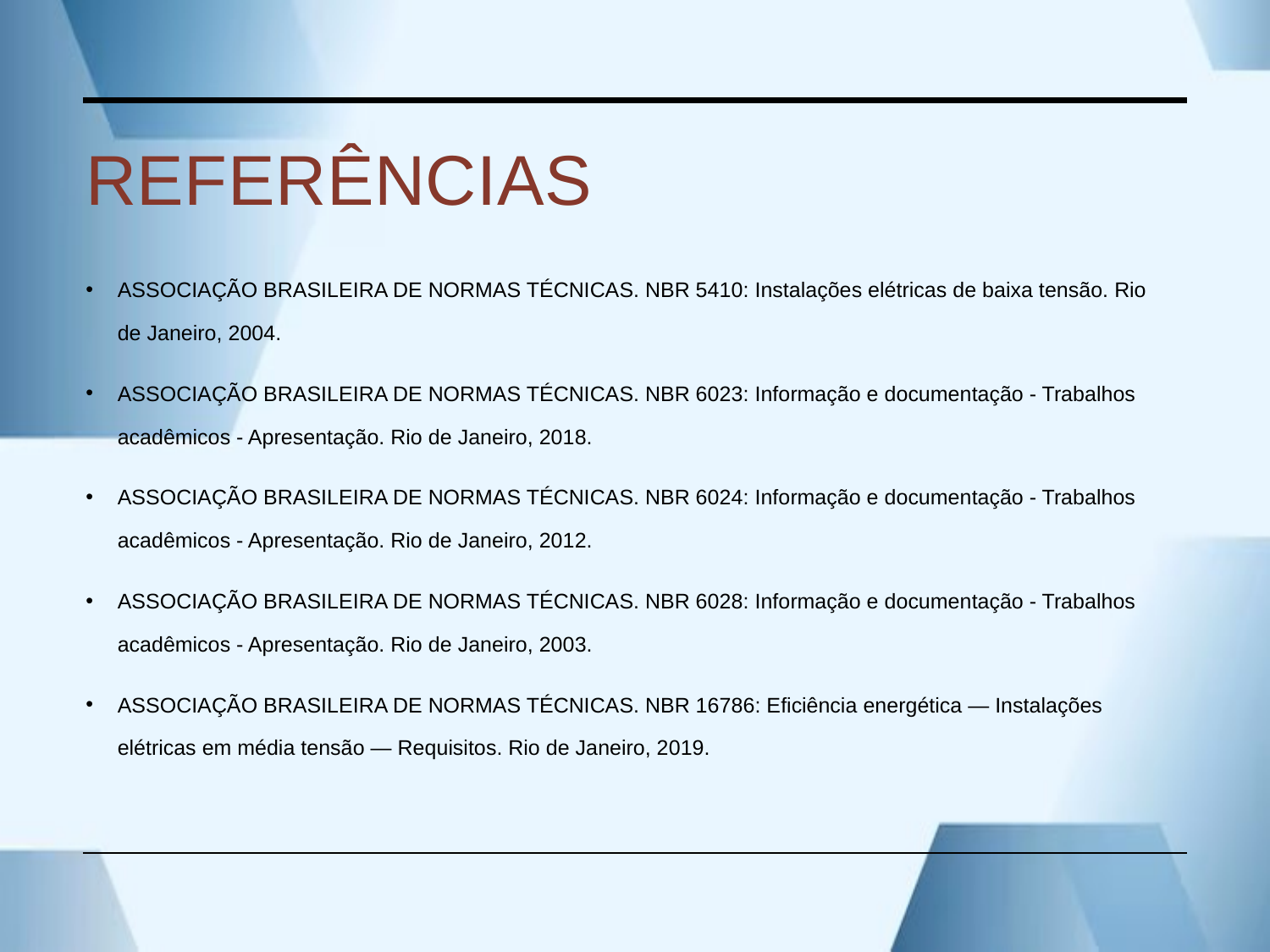

# Referências

ASSOCIAÇÃO BRASILEIRA DE NORMAS TÉCNICAS. NBR 5410: Instalações elétricas de baixa tensão. Rio de Janeiro, 2004.
ASSOCIAÇÃO BRASILEIRA DE NORMAS TÉCNICAS. NBR 6023: Informação e documentação - Trabalhos acadêmicos - Apresentação. Rio de Janeiro, 2018.
ASSOCIAÇÃO BRASILEIRA DE NORMAS TÉCNICAS. NBR 6024: Informação e documentação - Trabalhos acadêmicos - Apresentação. Rio de Janeiro, 2012.
ASSOCIAÇÃO BRASILEIRA DE NORMAS TÉCNICAS. NBR 6028: Informação e documentação - Trabalhos acadêmicos - Apresentação. Rio de Janeiro, 2003.
ASSOCIAÇÃO BRASILEIRA DE NORMAS TÉCNICAS. NBR 16786: Eficiência energética — Instalações elétricas em média tensão — Requisitos. Rio de Janeiro, 2019.